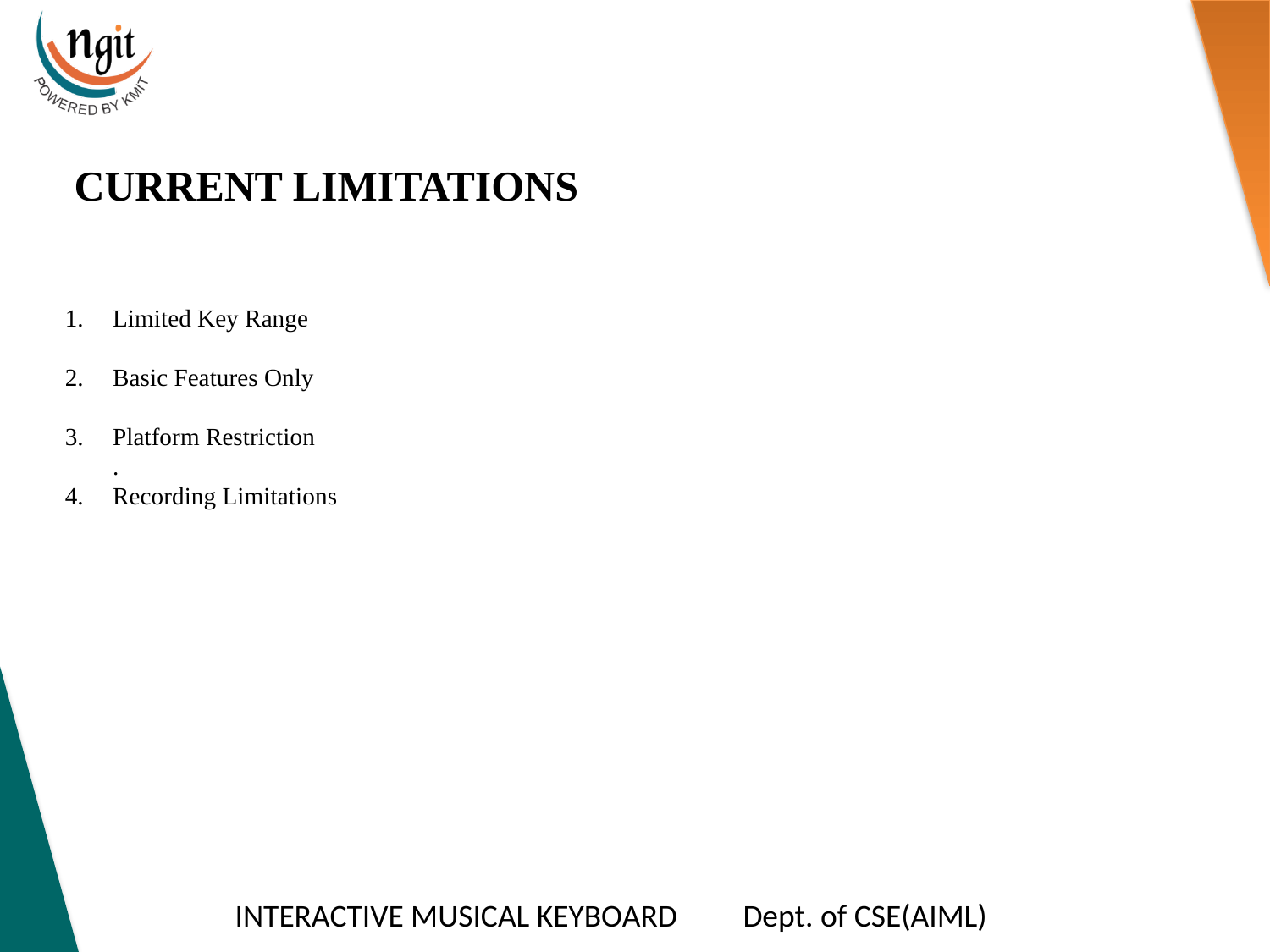

CURRENT LIMITATIONS
Limited Key Range

Basic Features Only

Platform Restriction
.
Recording Limitations